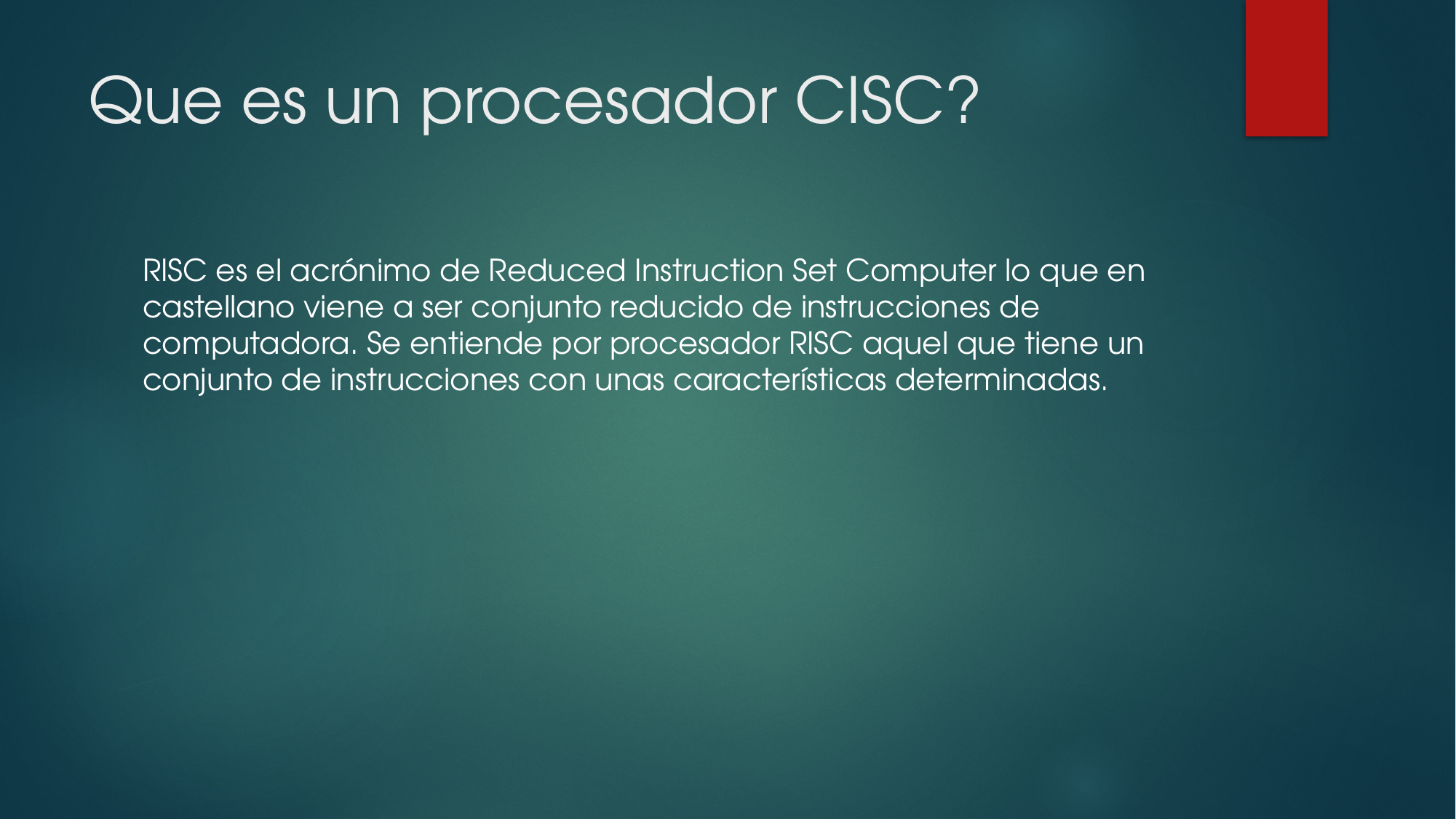

# Que es un procesador CISC?
RISC es el acrónimo de Reduced Instruction Set Computer lo que en castellano viene a ser conjunto reducido de instrucciones de computadora. Se entiende por procesador RISC aquel que tiene un conjunto de instrucciones con unas características determinadas.